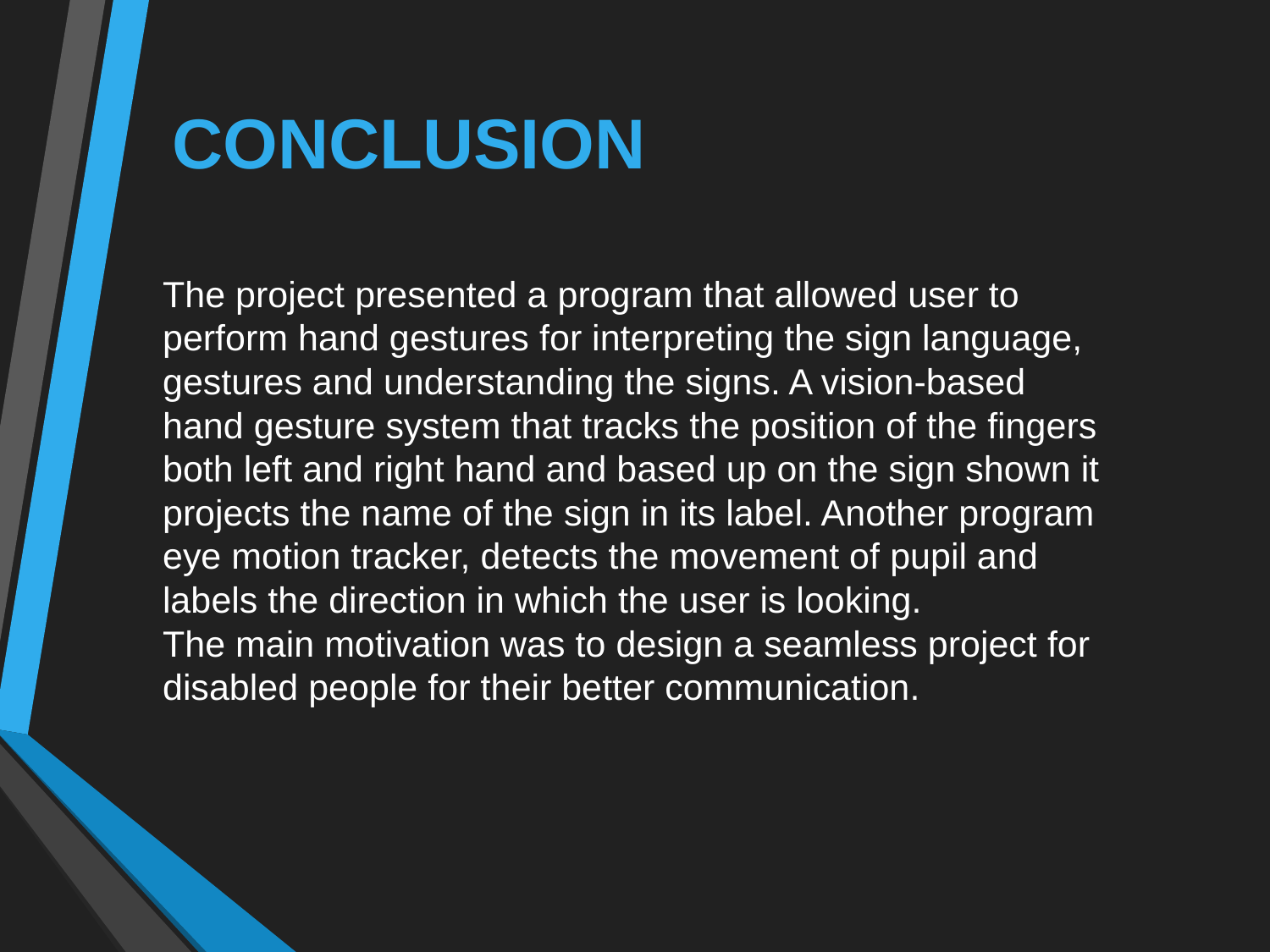

# CONCLUSION
The project presented a program that allowed user to perform hand gestures for interpreting the sign language, gestures and understanding the signs. A vision-based hand gesture system that tracks the position of the fingers both left and right hand and based up on the sign shown it projects the name of the sign in its label. Another program eye motion tracker, detects the movement of pupil and labels the direction in which the user is looking.
The main motivation was to design a seamless project for disabled people for their better communication.